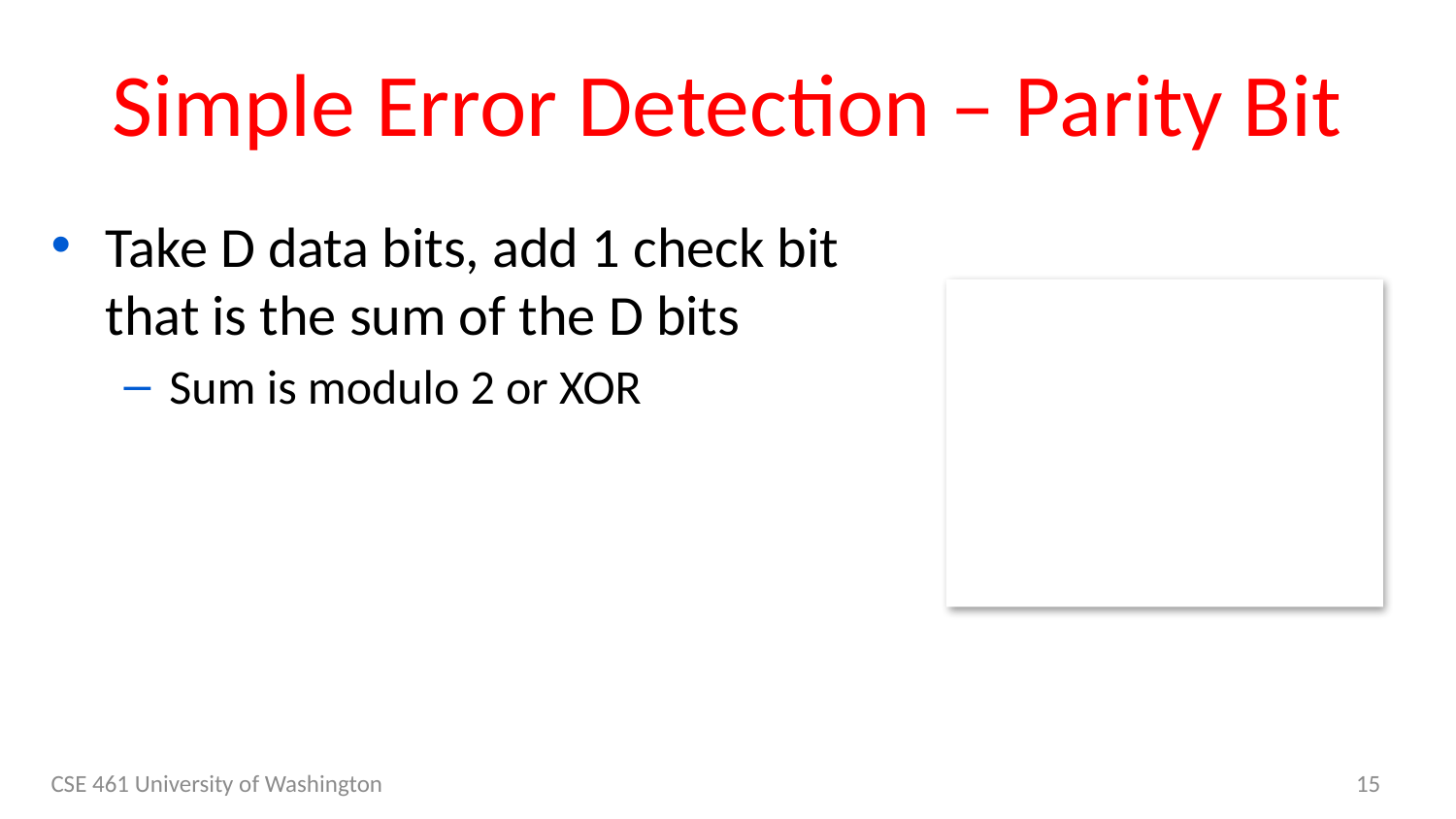

# Simple Error Detection – Parity Bit
Take D data bits, add 1 check bit that is the sum of the D bits
Sum is modulo 2 or XOR
CSE 461 University of Washington
15